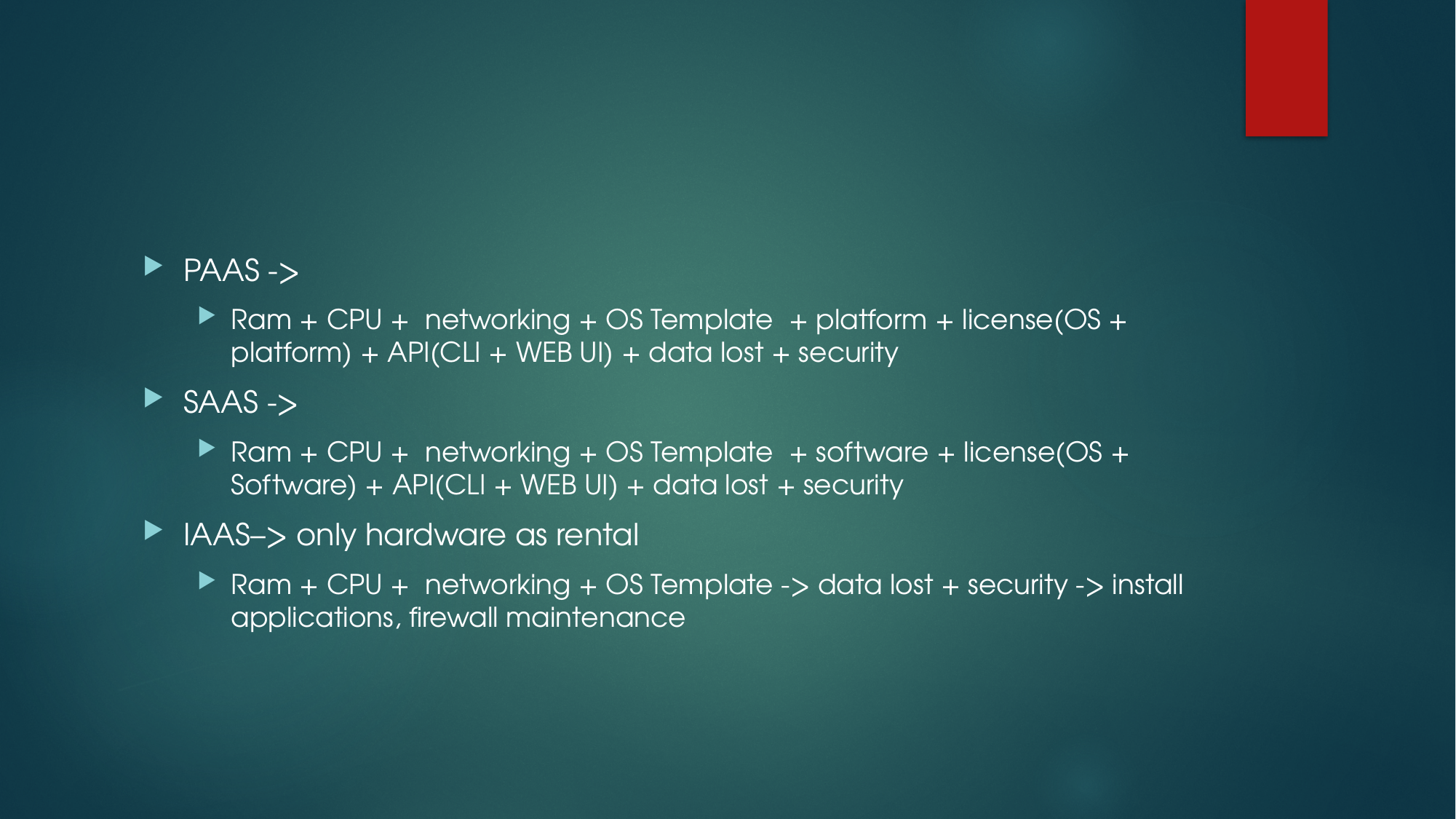

#
PAAS ->
Ram + CPU +  networking + OS Template  + platform + license(OS + platform) + API(CLI + WEB UI) + data lost + security
SAAS ->
Ram + CPU +  networking + OS Template  + software + license(OS + Software) + API(CLI + WEB UI) + data lost + security
IAAS–> only hardware as rental
Ram + CPU +  networking + OS Template -> data lost + security -> install applications, firewall maintenance